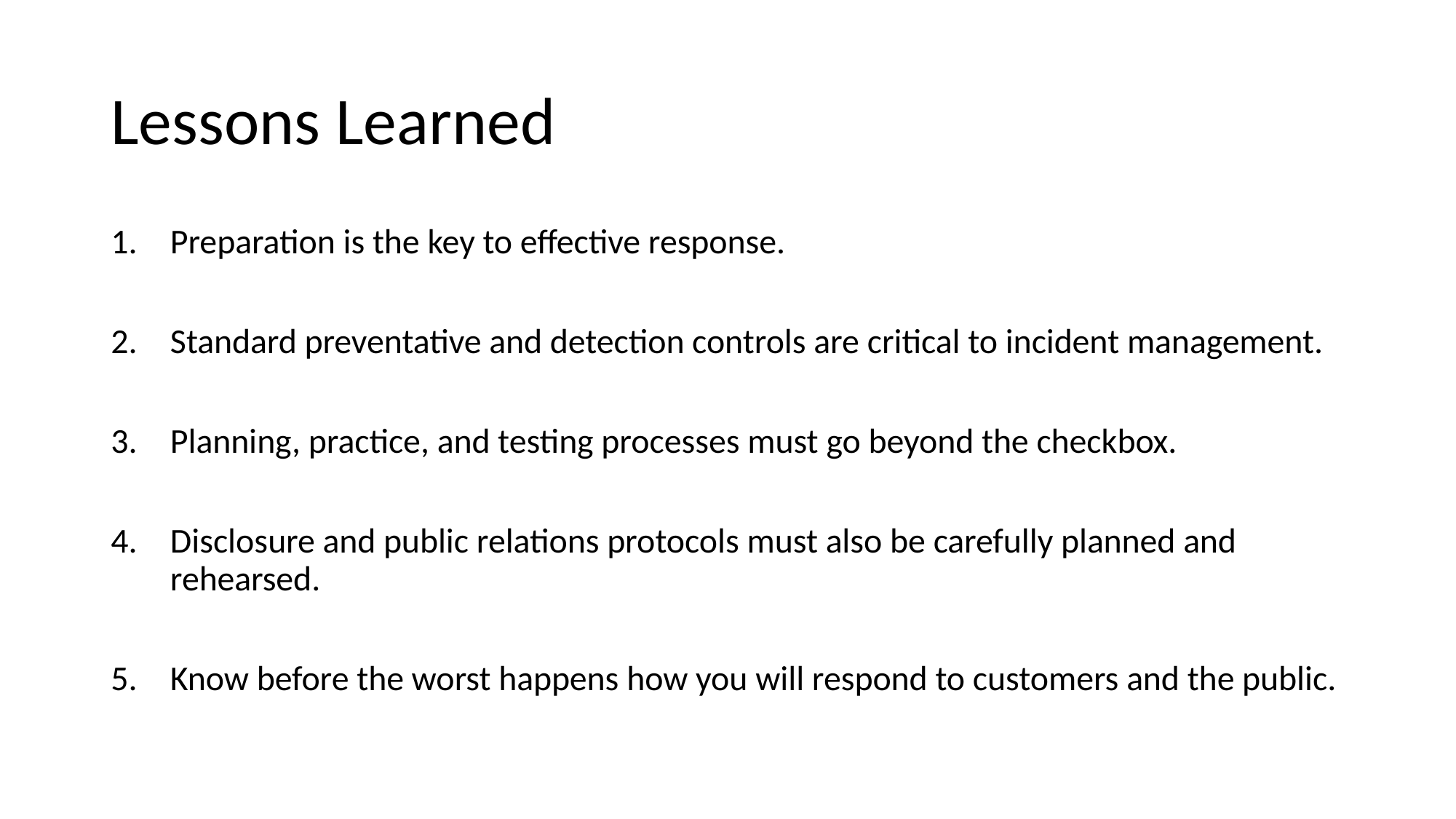

# Lessons Learned
Preparation is the key to effective response.

Standard preventative and detection controls are critical to incident management.

Planning, practice, and testing processes must go beyond the checkbox.

Disclosure and public relations protocols must also be carefully planned and rehearsed.

Know before the worst happens how you will respond to customers and the public.